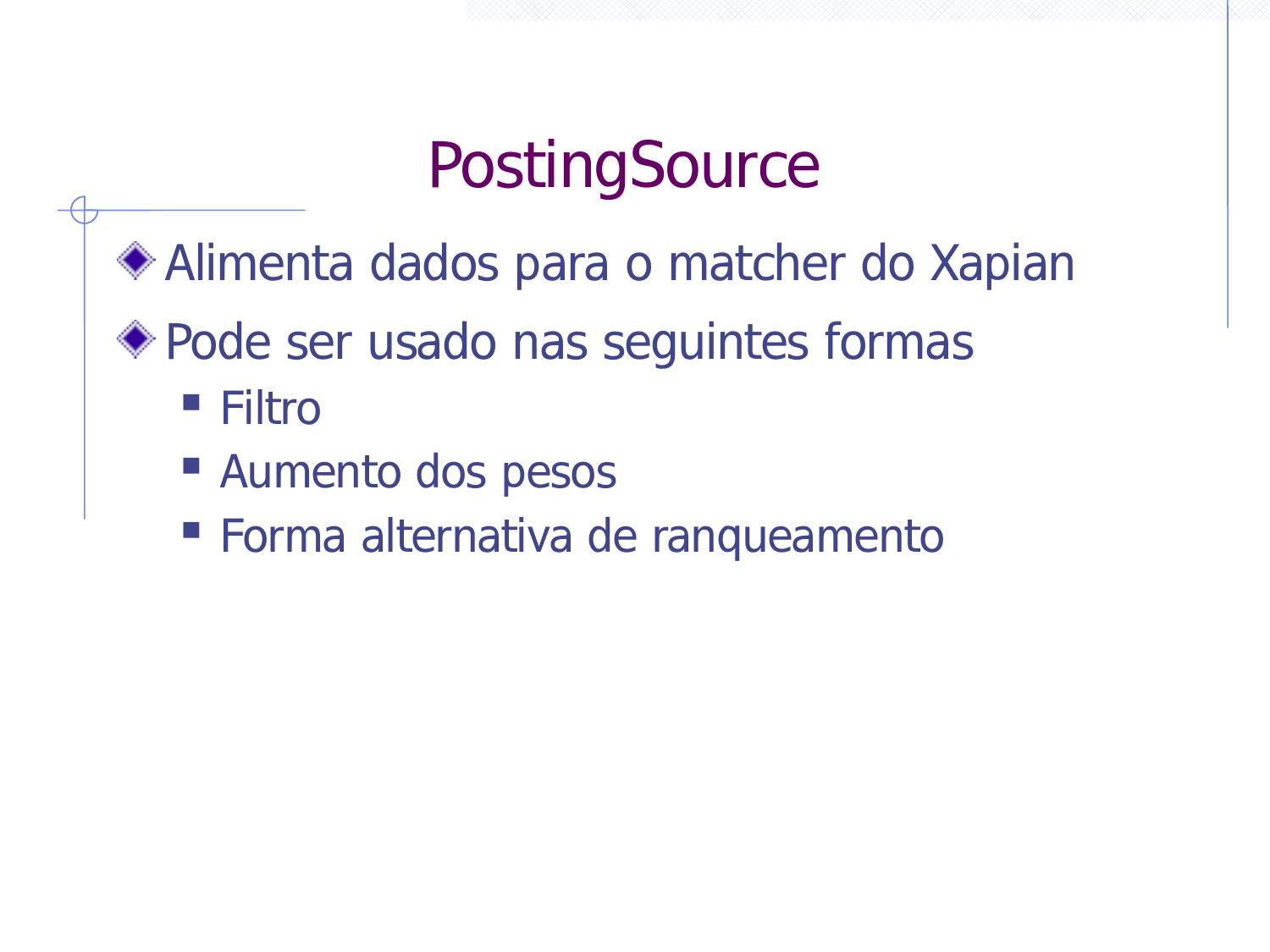

PostingSource
Alimenta dados para o matcher do Xapian
Pode ser usado nas seguintes formas
Filtro
Aumento dos pesos
Forma alternativa de ranqueamento